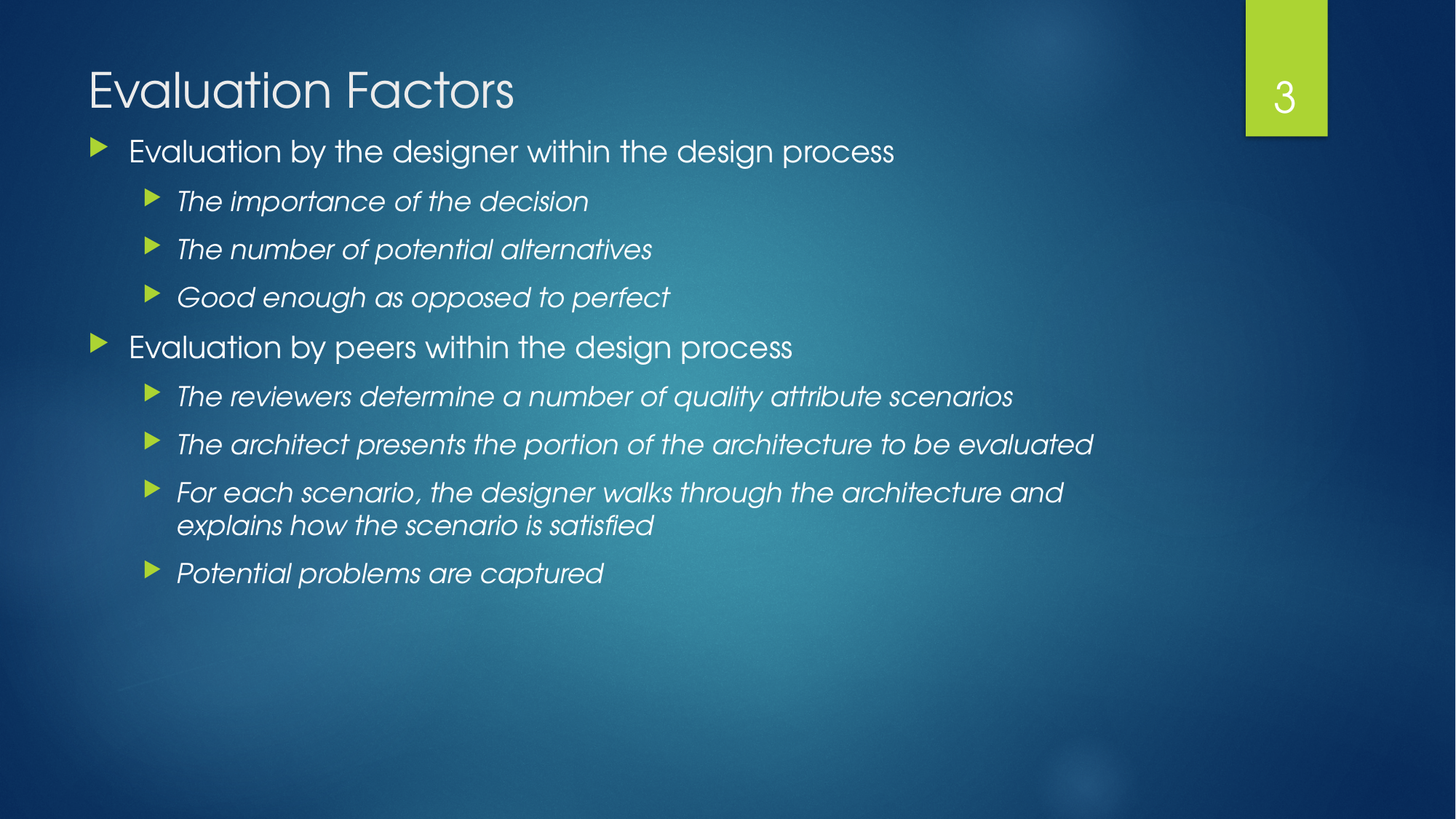

3
# Evaluation Factors
Evaluation by the designer within the design process
The importance of the decision
The number of potential alternatives
Good enough as opposed to perfect
Evaluation by peers within the design process
The reviewers determine a number of quality attribute scenarios
The architect presents the portion of the architecture to be evaluated
For each scenario, the designer walks through the architecture and explains how the scenario is satisfied
Potential problems are captured